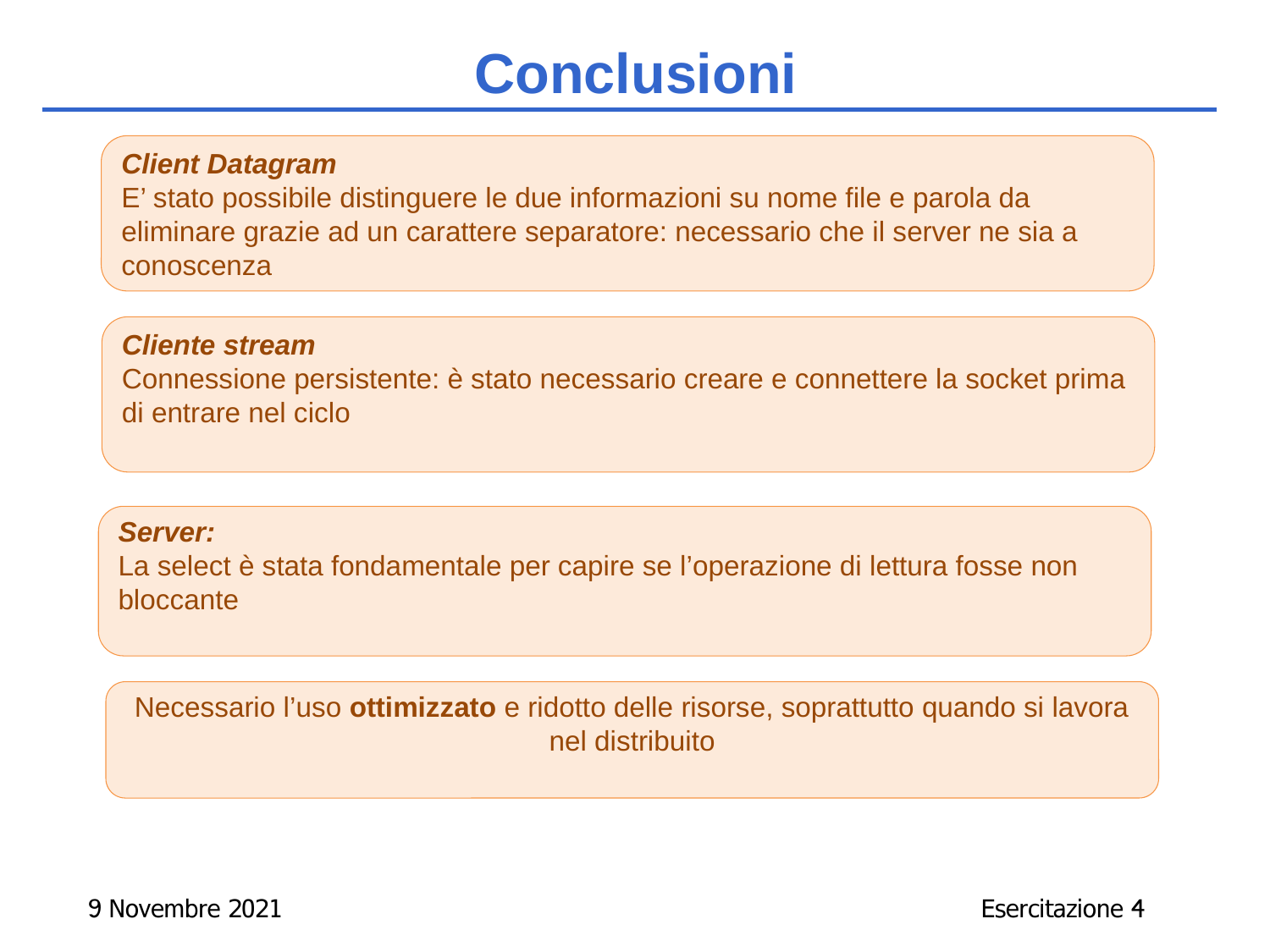

# Conclusioni

Client Datagram
E’ stato possibile distinguere le due informazioni su nome file e parola da eliminare grazie ad un carattere separatore: necessario che il server ne sia a conoscenza

Cliente stream
Connessione persistente: è stato necessario creare e connettere la socket prima di entrare nel ciclo

Server:
La select è stata fondamentale per capire se l’operazione di lettura fosse non bloccante

Necessario l’uso ottimizzato e ridotto delle risorse, soprattutto quando si lavora nel distribuito

9 Novembre 2021
Esercitazione 4